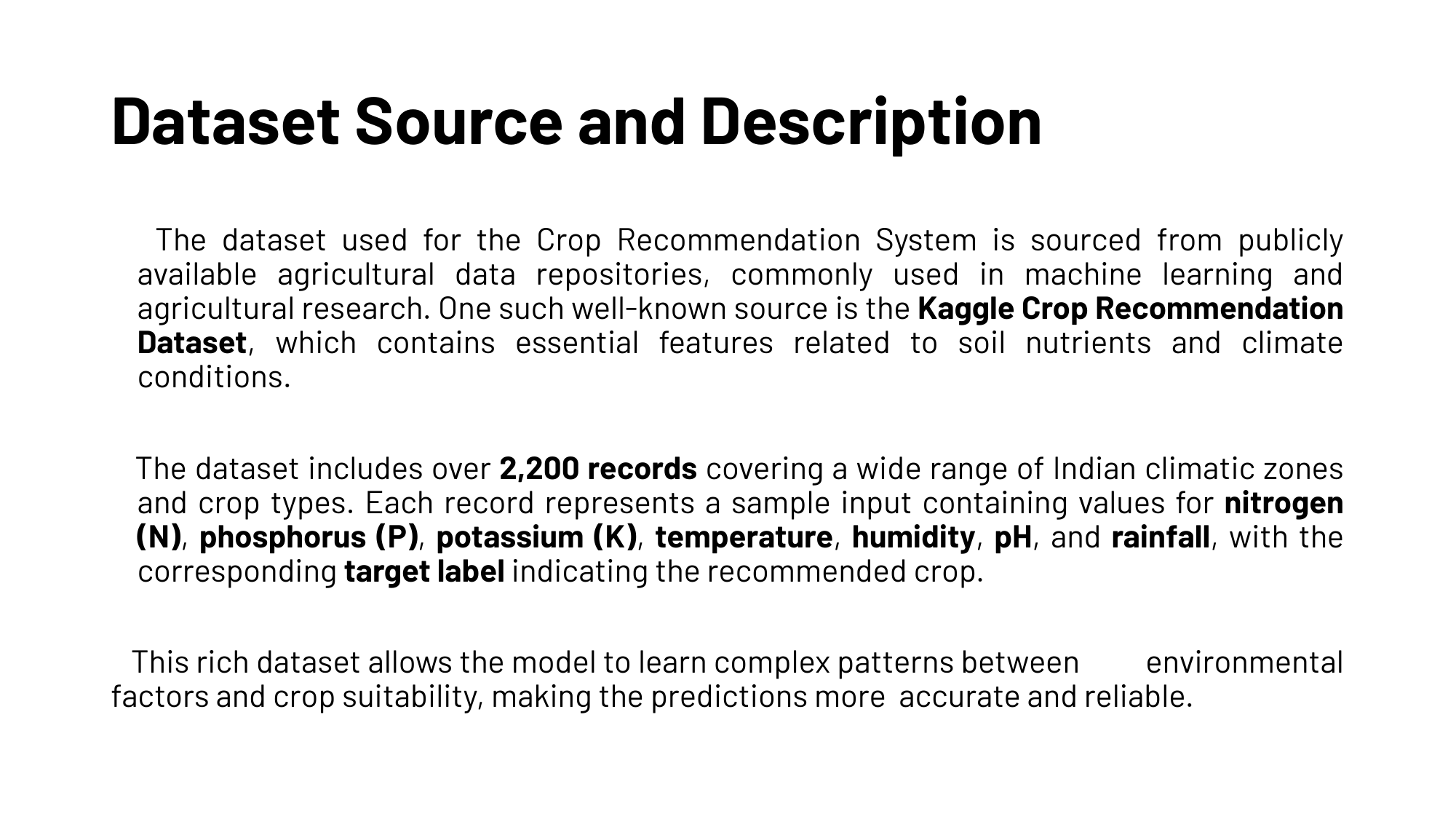

# Dataset Source and Description
   The dataset used for the Crop Recommendation System is sourced from publicly available agricultural data repositories, commonly used in machine learning and agricultural research. One such well-known source is the Kaggle Crop Recommendation Dataset, which contains essential features related to soil nutrients and climate conditions.

   The dataset includes over 2,200 records covering a wide range of Indian climatic zones and crop types. Each record represents a sample input containing values for nitrogen (N), phosphorus (P), potassium (K), temperature, humidity, pH, and rainfall, with the corresponding target label indicating the recommended crop.

   This rich dataset allows the model to learn complex patterns between          environmental factors and crop suitability, making the predictions more  accurate and reliable.